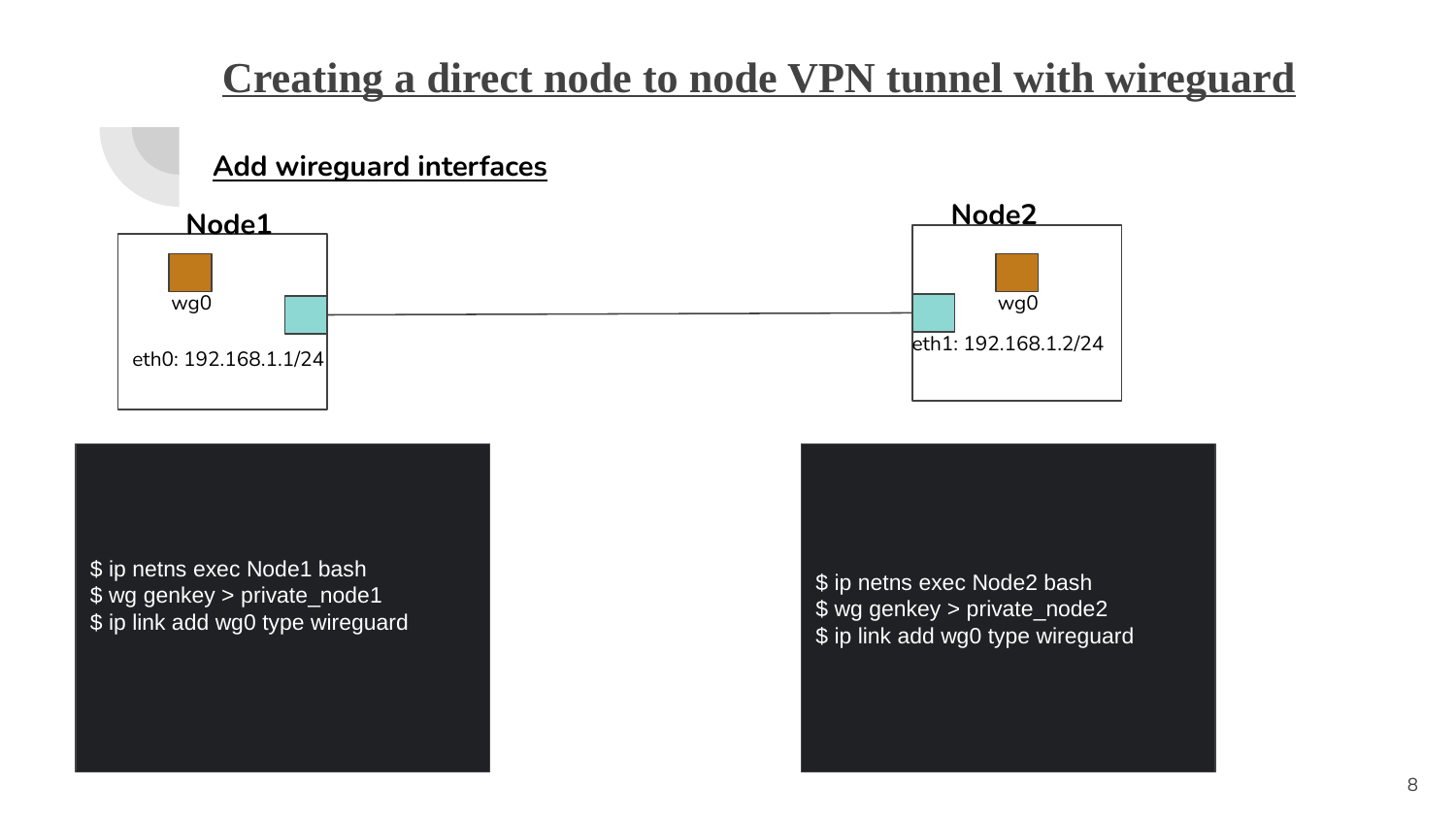

# Creating a direct node to node VPN tunnel with wireguard
Add wireguard interfaces
     Node2
     Node1

 wg0
 wg0

eth1: 192.168.1.2/24
eth0: 192.168.1.1/24

$ ip netns exec Node1 bash
$ wg genkey > private_node1
$ ip link add wg0 type wireguard

$ ip netns exec Node2 bash
$ wg genkey > private_node2
$ ip link add wg0 type wireguard
8